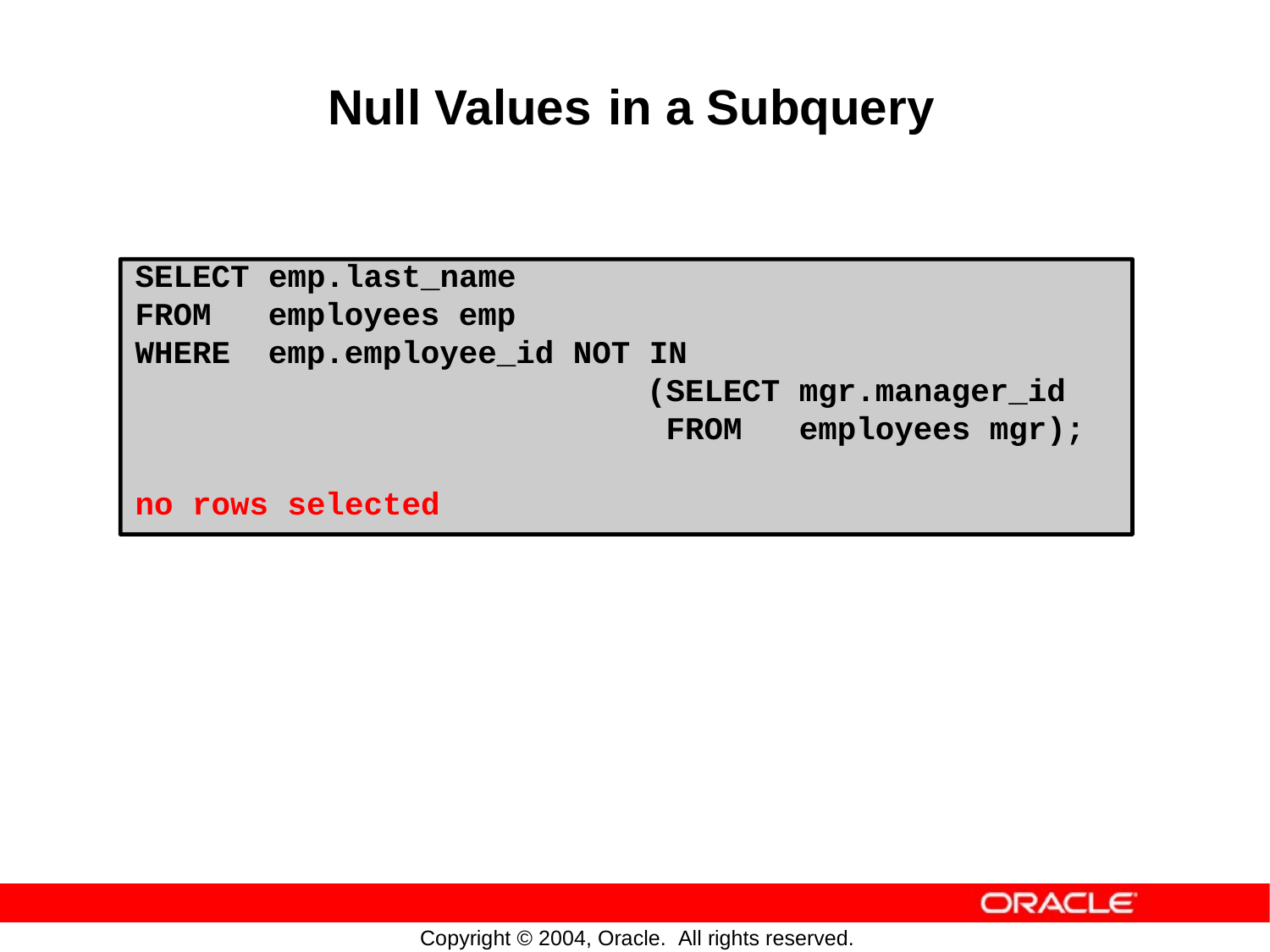

Null
Values
in a
Subquery

SELECT emp.last_name
FROM  employees emp
WHERE emp.employee_id NOT IN
(SELECT mgr.manager_id
FROM  employees mgr);
no rows selected

Copyright © 2004, Oracle.  All rights reserved.